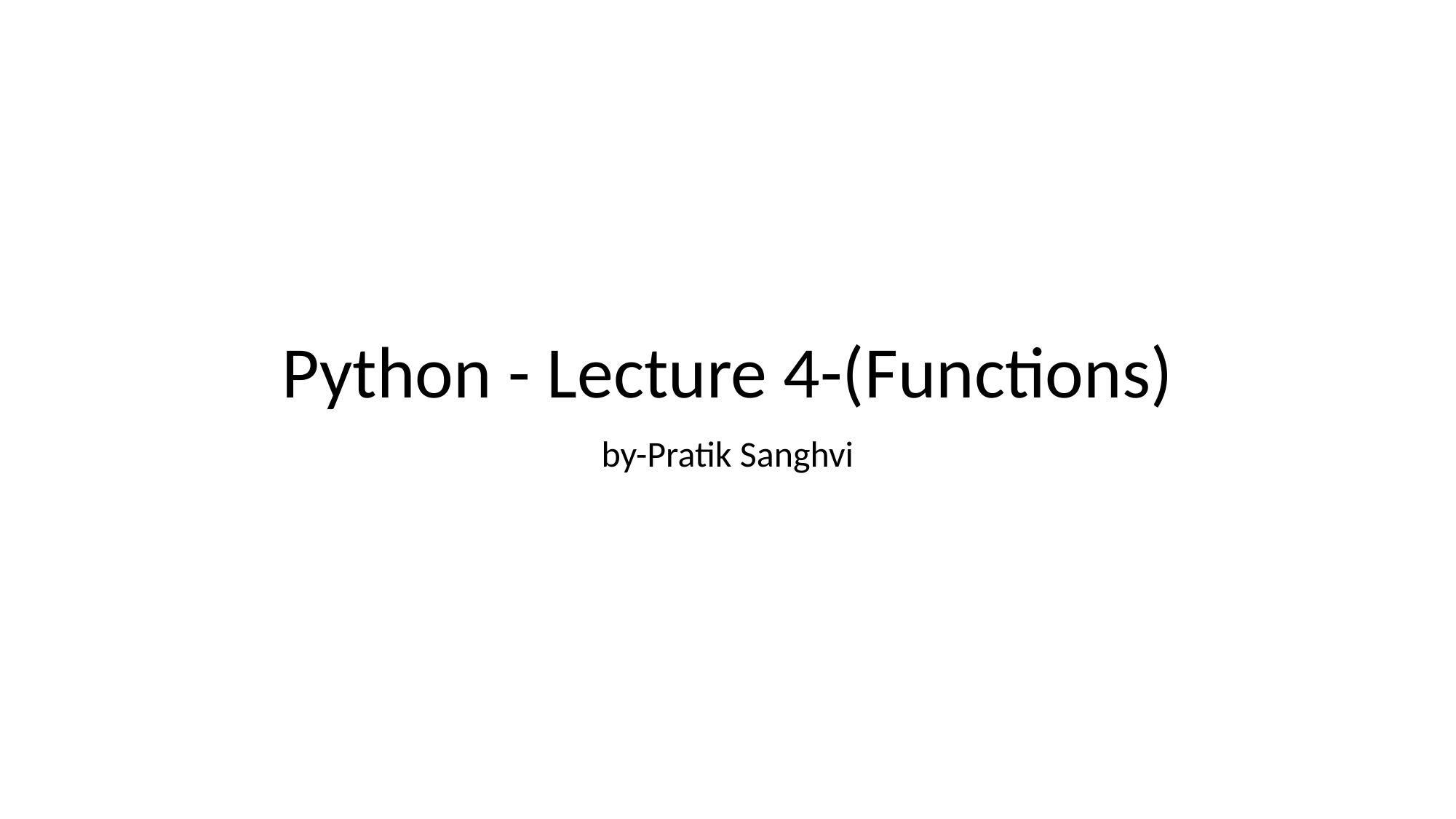

# Python - Lecture 4-(Functions)
by-Pratik Sanghvi